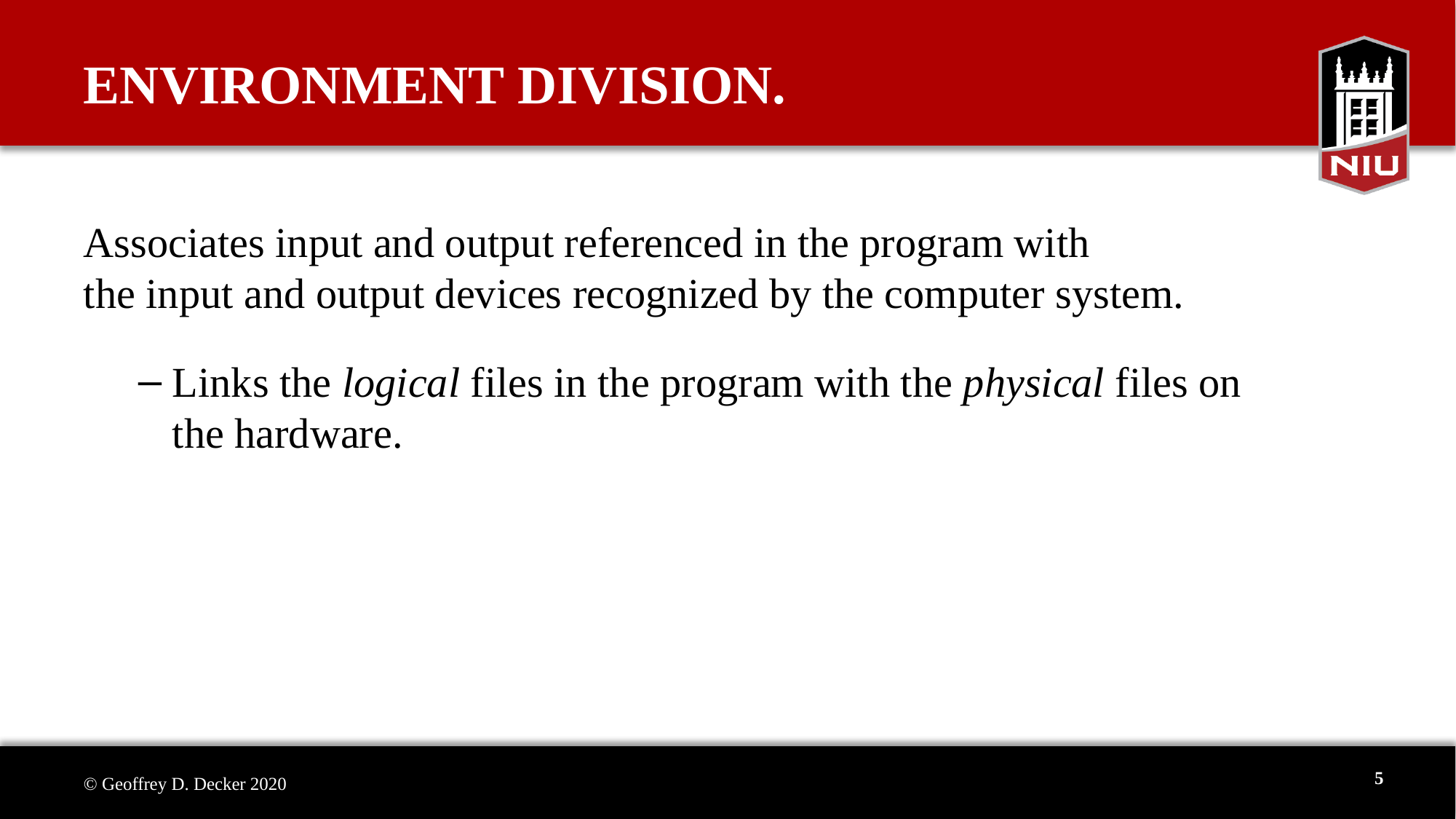

# ENVIRONMENT DIVISION.
Associates input and output referenced in the program with
the input and output devices recognized by the computer system.

Links the logical files in the program with the physical files on the hardware.

5
© Geoffrey D. Decker 2020